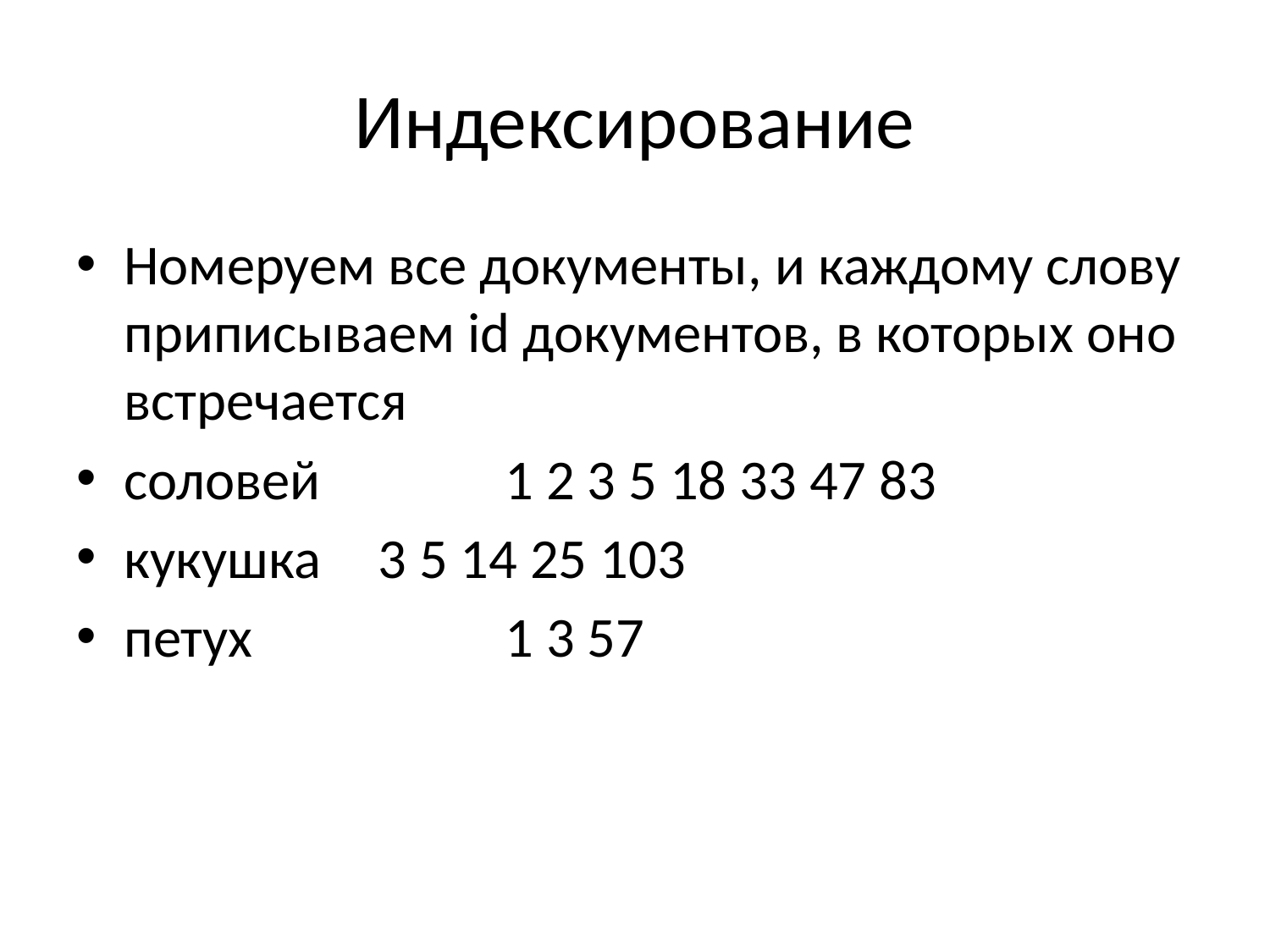

# Индексирование
Номеруем все документы, и каждому слову приписываем id документов, в которых оно встречается
соловей		1 2 3 5 18 33 47 83
кукушка 	3 5 14 25 103
петух		1 3 57